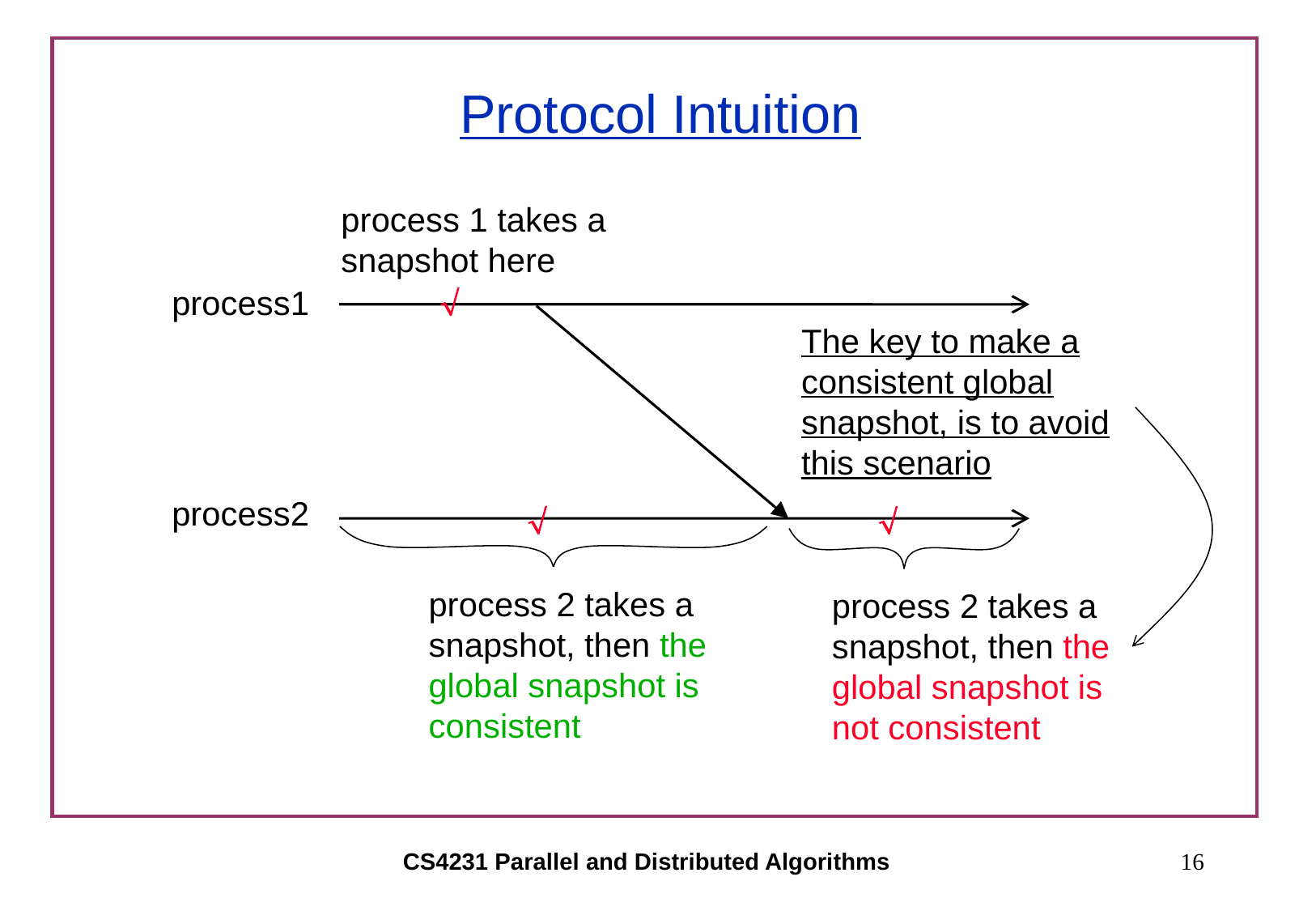

# Protocol Intuition
process 1 takes a snapshot here
process1
√

The key to make a consistent global snapshot, is to avoid this scenario

process2

√
process 2 takes a snapshot, then the global snapshot is consistent

√
process 2 takes a snapshot, then the global snapshot is not consistent

CS4231 Parallel and Distributed Algorithms
16